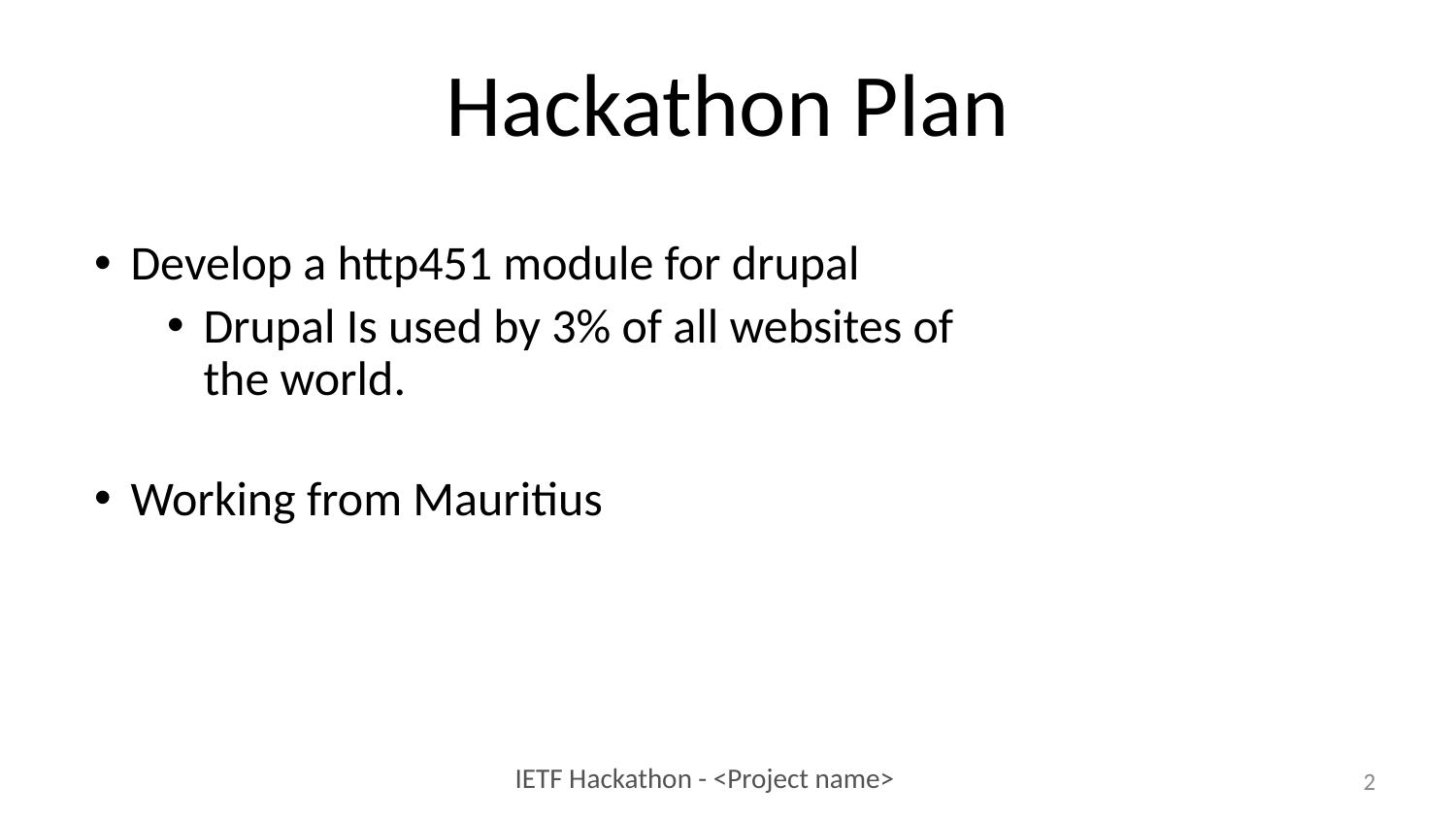

Hackathon Plan
Develop a http451 module for drupal
Drupal Is used by 3% of all websites of the world.

Working from Mauritius
2